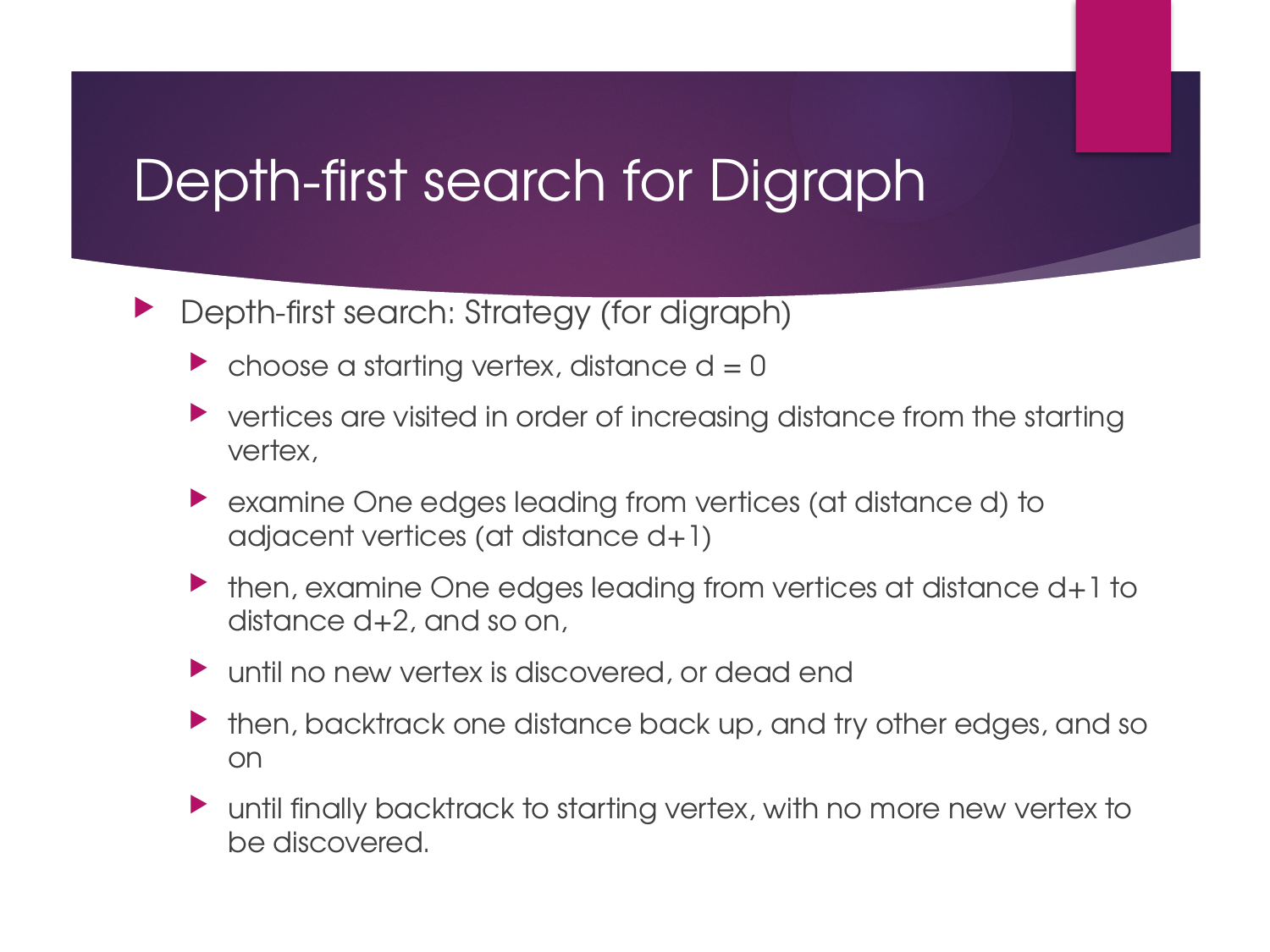

# Depth-first search for Digraph
Depth-first search: Strategy (for digraph)
choose a starting vertex, distance d = 0
vertices are visited in order of increasing distance from the starting vertex,
examine One edges leading from vertices (at distance d) to adjacent vertices (at distance d+1)
then, examine One edges leading from vertices at distance d+1 to distance d+2, and so on,
until no new vertex is discovered, or dead end
then, backtrack one distance back up, and try other edges, and so on
until finally backtrack to starting vertex, with no more new vertex to be discovered.